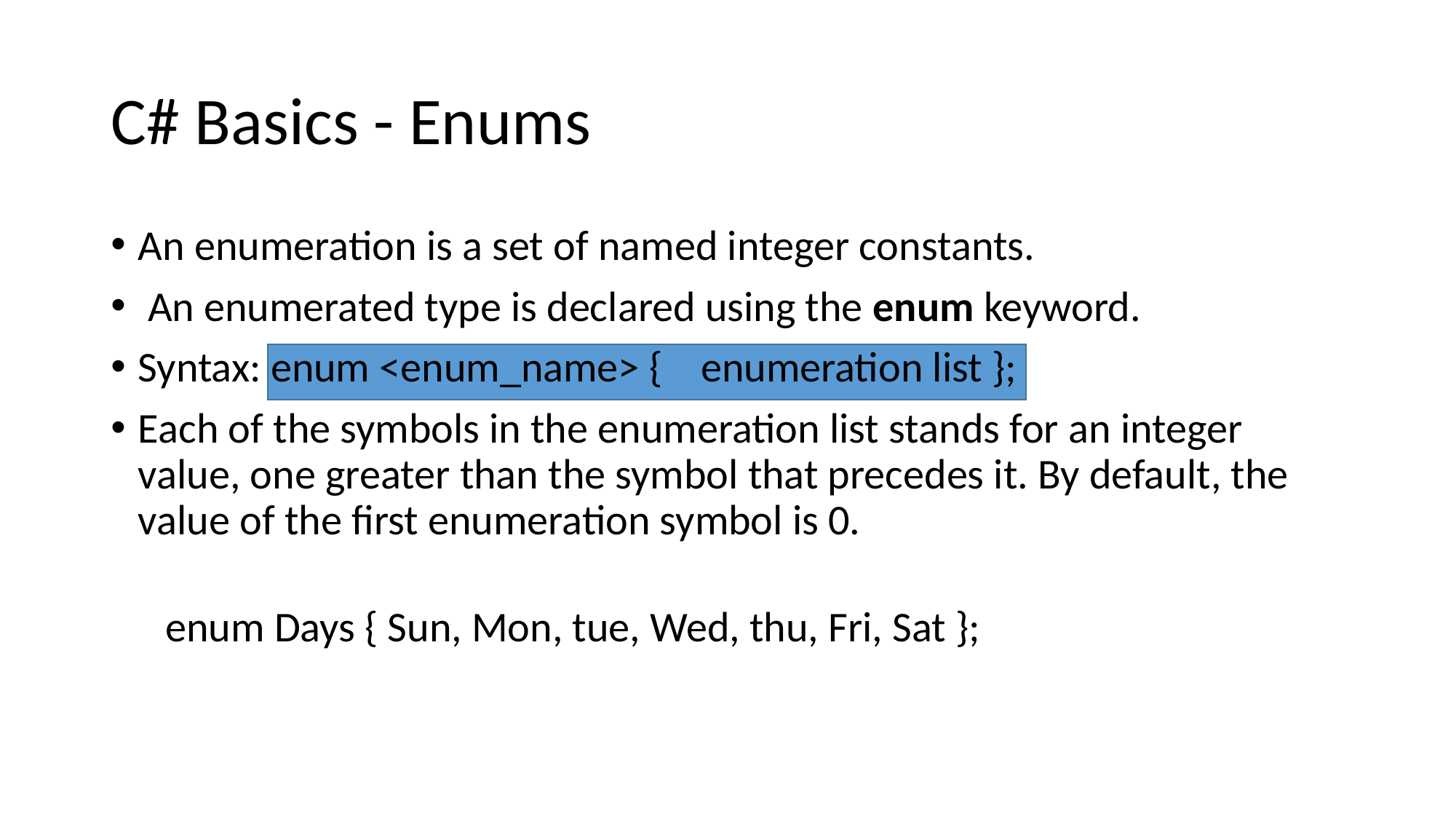

# C# Basics - Enums
An enumeration is a set of named integer constants.
 An enumerated type is declared using the enum keyword.
Syntax: enum <enum_name> {    enumeration list };
Each of the symbols in the enumeration list stands for an integer value, one greater than the symbol that precedes it. By default, the value of the first enumeration symbol is 0.

enum Days { Sun, Mon, tue, Wed, thu, Fri, Sat };